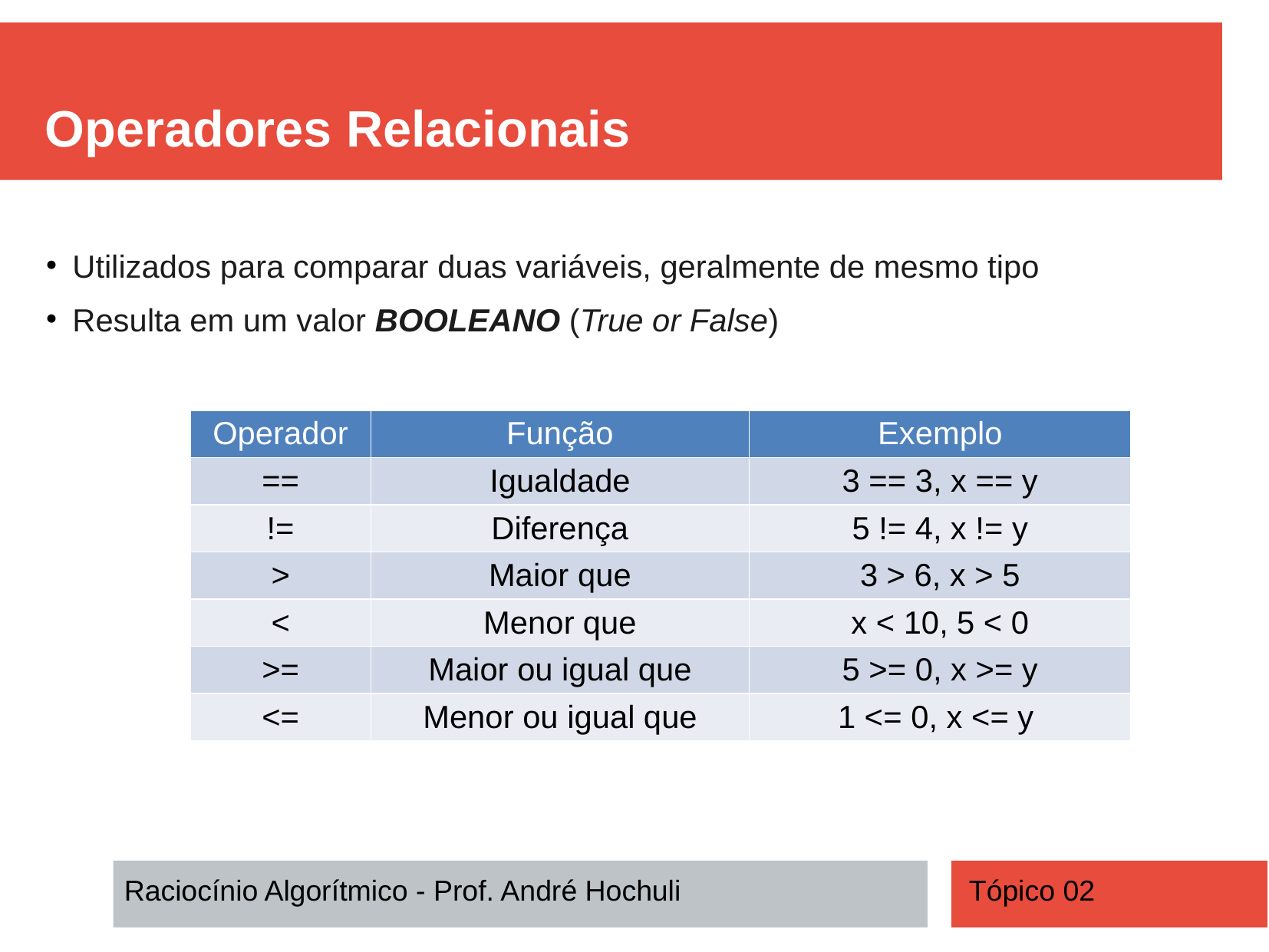

Operadores Relacionais
Utilizados para comparar duas variáveis, geralmente de mesmo tipo
Resulta em um valor BOOLEANO (True or False)

| Operador | Função | Exemplo |
| --- | --- | --- |
| == | Igualdade | 3 == 3, x == y |
| != | Diferença | 5 != 4, x != y |
| > | Maior que | 3 > 6, x > 5 |
| < | Menor que | x < 10, 5 < 0 |
| >= | Maior ou igual que | 5 >= 0, x >= y |
| <= | Menor ou igual que | 1 <= 0, x <= y |
Raciocínio Algorítmico - Prof. André Hochuli
Tópico 02